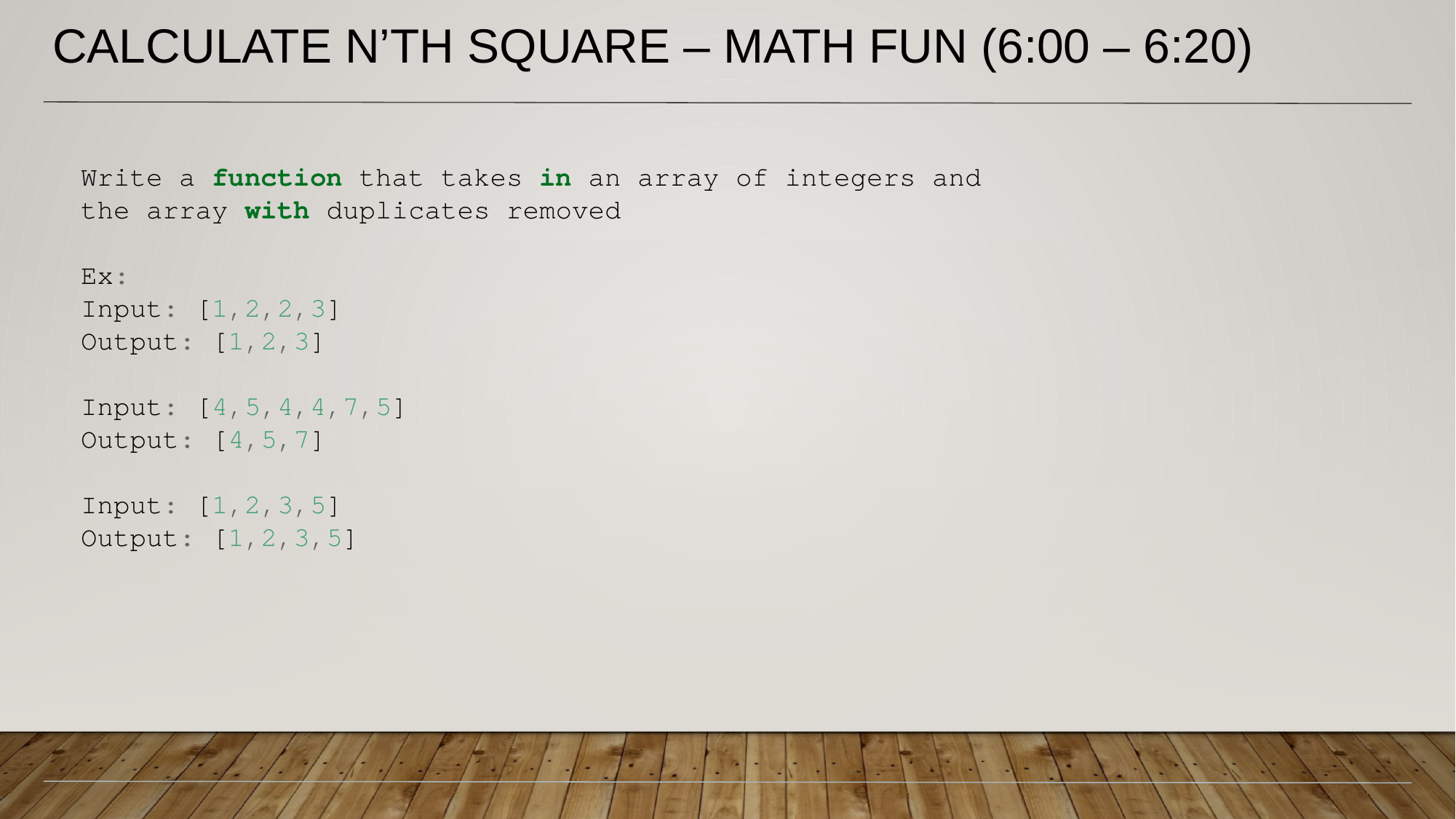

# Calculate N’th Square – Math Fun (6:00 – 6:20)
Write a function that takes in an array of integers and the array with duplicates removed
Ex:
Input: [1,2,2,3]
Output: [1,2,3]
Input: [4,5,4,4,7,5]
Output: [4,5,7]
Input: [1,2,3,5]
Output: [1,2,3,5]